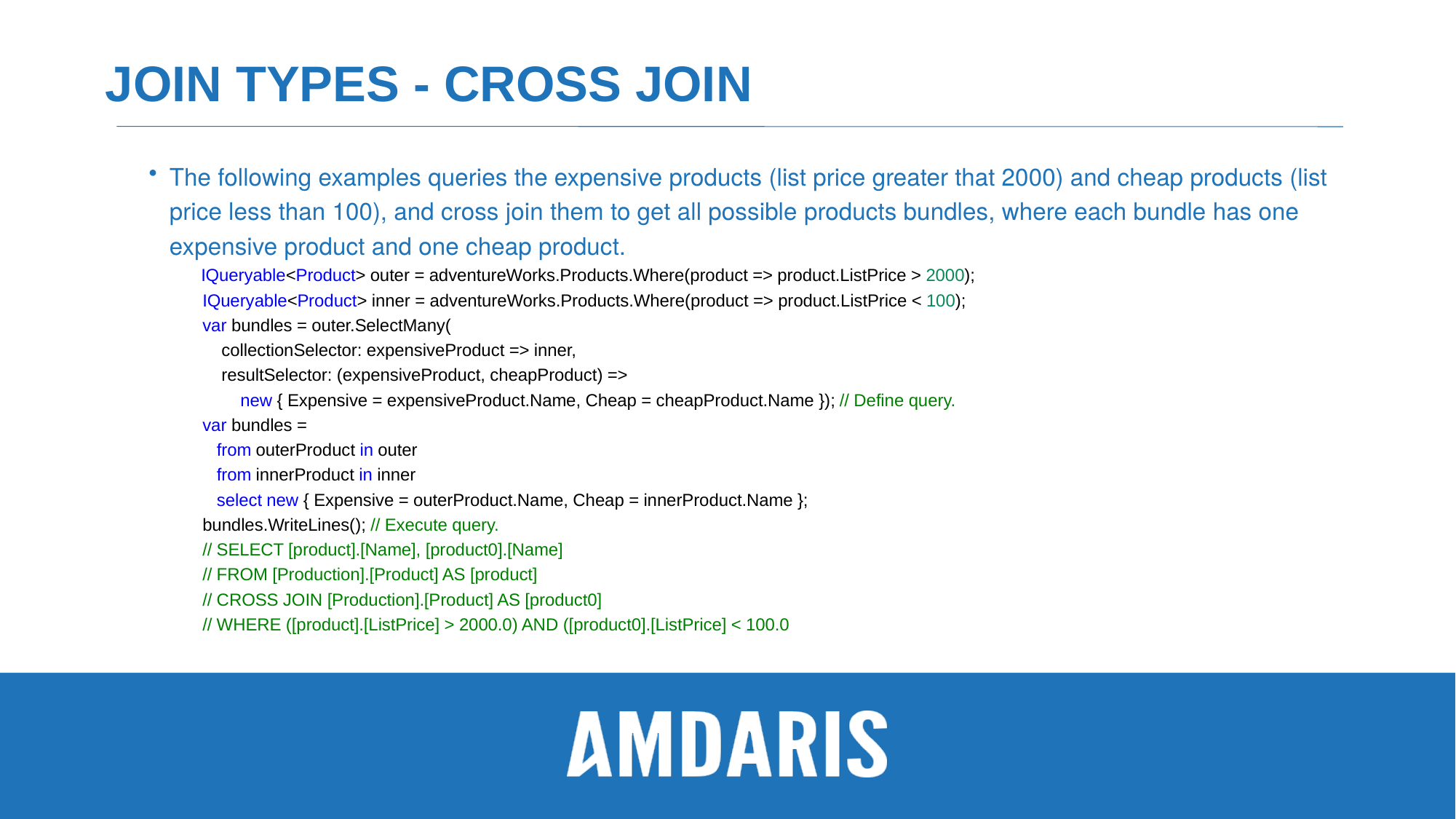

# JOIN Types - CROSS JOIN
The following examples queries the expensive products (list price greater that 2000) and cheap products (list price less than 100), and cross join them to get all possible products bundles, where each bundle has one expensive product and one cheap product.
    IQueryable<Product> outer = adventureWorks.Products.Where(product => product.ListPrice > 2000);
    IQueryable<Product> inner = adventureWorks.Products.Where(product => product.ListPrice < 100);
    var bundles = outer.SelectMany(
        collectionSelector: expensiveProduct => inner,
        resultSelector: (expensiveProduct, cheapProduct) =>
            new { Expensive = expensiveProduct.Name, Cheap = cheapProduct.Name }); // Define query.
    var bundles =
       from outerProduct in outer
       from innerProduct in inner
       select new { Expensive = outerProduct.Name, Cheap = innerProduct.Name };
    bundles.WriteLines(); // Execute query.
    // SELECT [product].[Name], [product0].[Name]
    // FROM [Production].[Product] AS [product]
    // CROSS JOIN [Production].[Product] AS [product0]
    // WHERE ([product].[ListPrice] > 2000.0) AND ([product0].[ListPrice] < 100.0